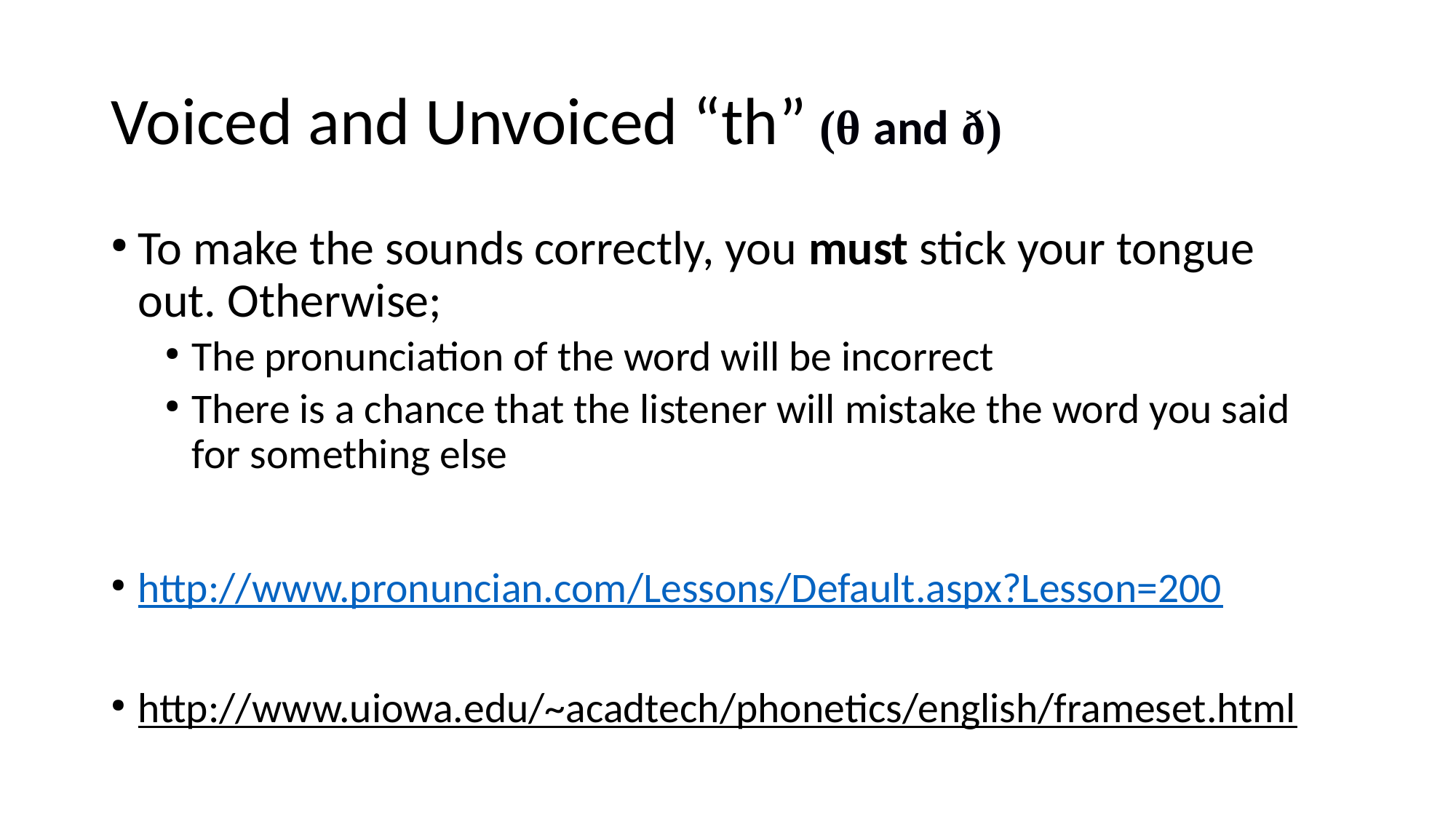

# Voiced and Unvoiced “th” (θ and ð)
To make the sounds correctly, you must stick your tongue out. Otherwise;
The pronunciation of the word will be incorrect
There is a chance that the listener will mistake the word you said for something else

http://www.pronuncian.com/Lessons/Default.aspx?Lesson=200

http://www.uiowa.edu/~acadtech/phonetics/english/frameset.html